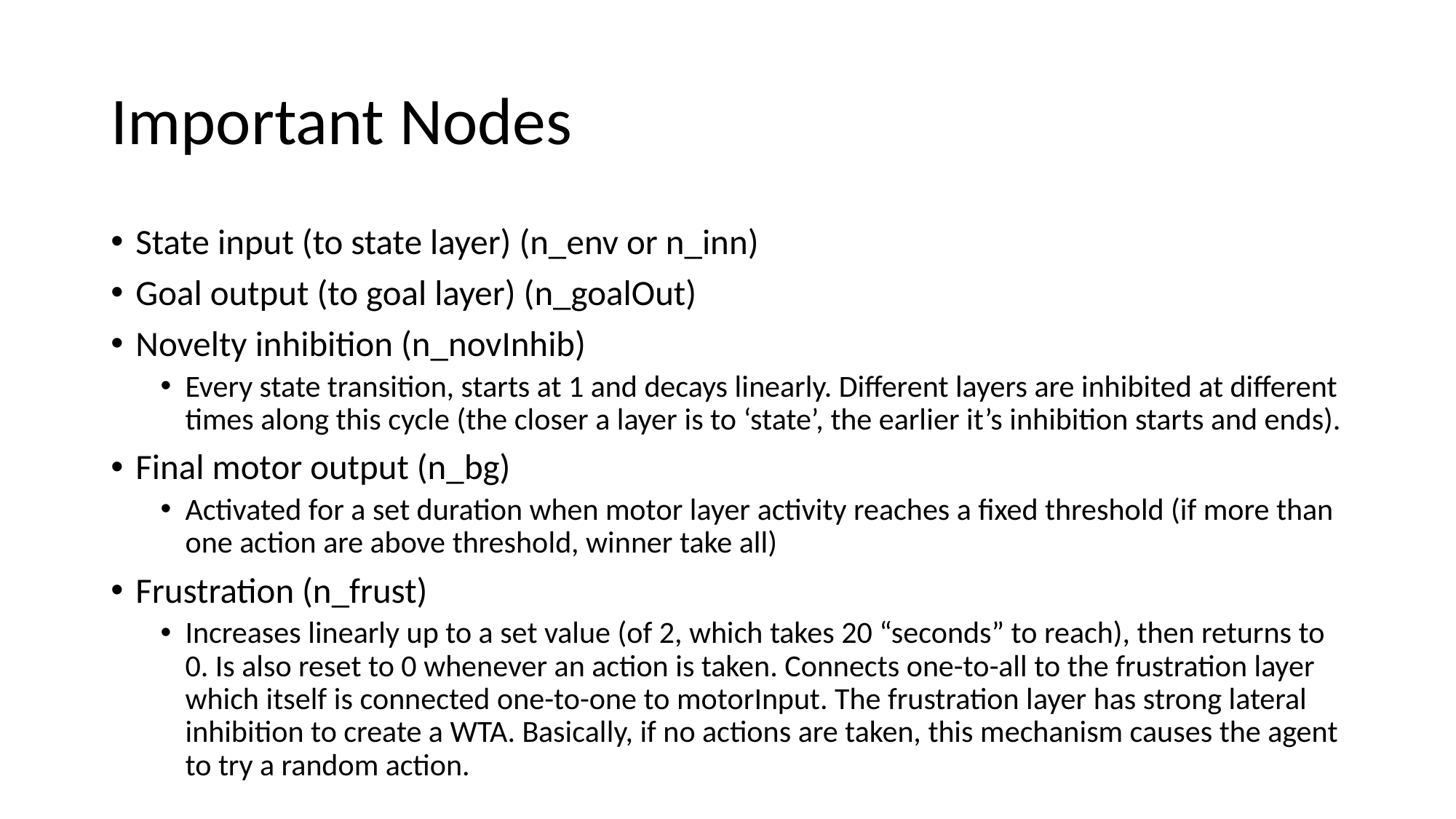

# Important Nodes
State input (to state layer) (n_env or n_inn)
Goal output (to goal layer) (n_goalOut)
Novelty inhibition (n_novInhib)
Every state transition, starts at 1 and decays linearly. Different layers are inhibited at different times along this cycle (the closer a layer is to ‘state’, the earlier it’s inhibition starts and ends).
Final motor output (n_bg)
Activated for a set duration when motor layer activity reaches a fixed threshold (if more than one action are above threshold, winner take all)
Frustration (n_frust)
Increases linearly up to a set value (of 2, which takes 20 “seconds” to reach), then returns to 0. Is also reset to 0 whenever an action is taken. Connects one-to-all to the frustration layer which itself is connected one-to-one to motorInput. The frustration layer has strong lateral inhibition to create a WTA. Basically, if no actions are taken, this mechanism causes the agent to try a random action.